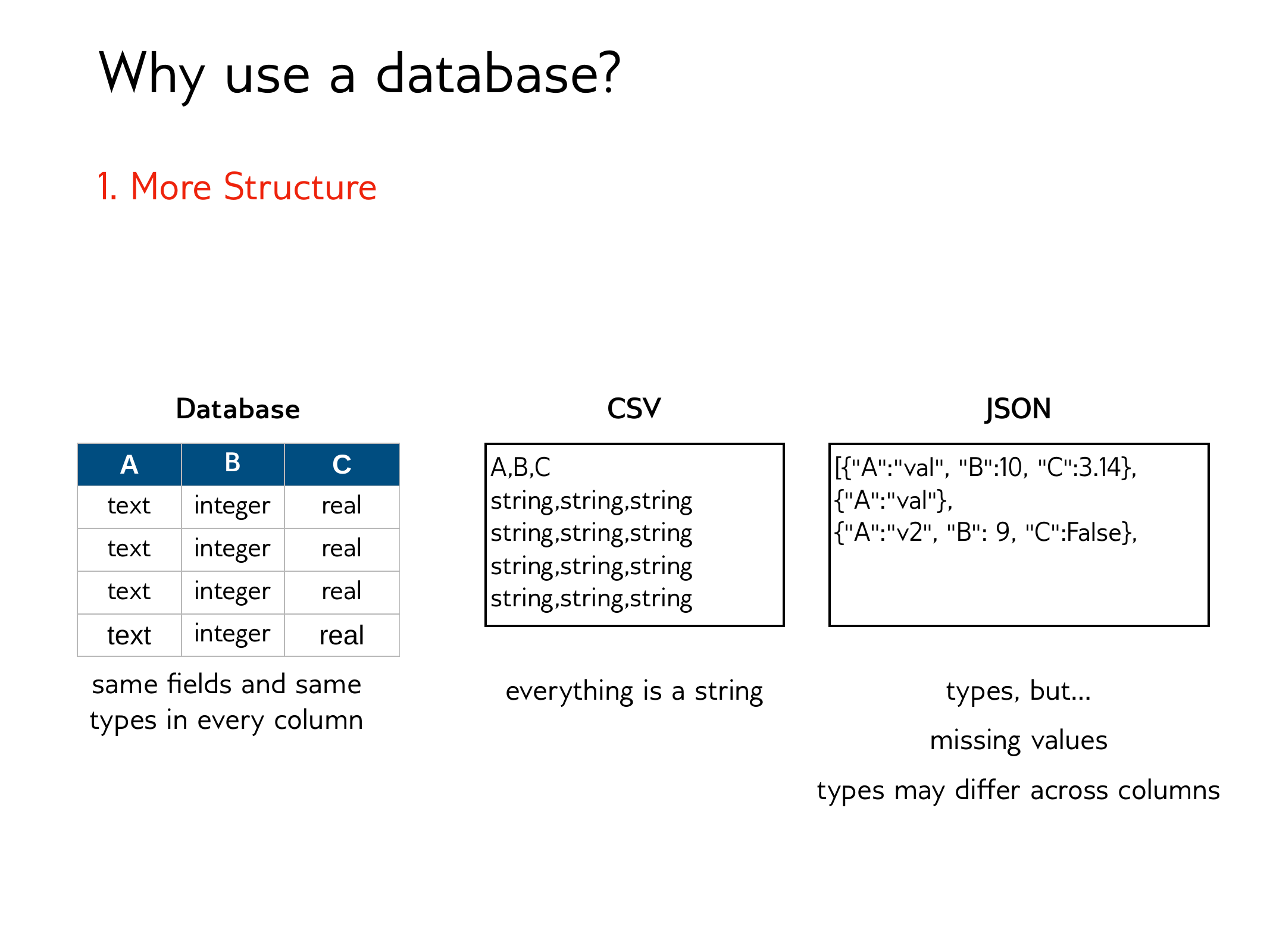

# Why use a database?
1. More Structure
Database
CSV
JSON
| A | B | C |
| --- | --- | --- |
| text | integer | real |
| text | integer | real |
| text | integer | real |
| text | integer | real |
A,B,C
string,string,string
string,string,string
string,string,string
string,string,string
[{"A":"val", "B":10, "C":3.14},
{"A":"val"},
{"A":"v2", "B": 9, "C":False},
same fields and same
types in every column
everything is a string
types, but…
missing values
types may differ across columns